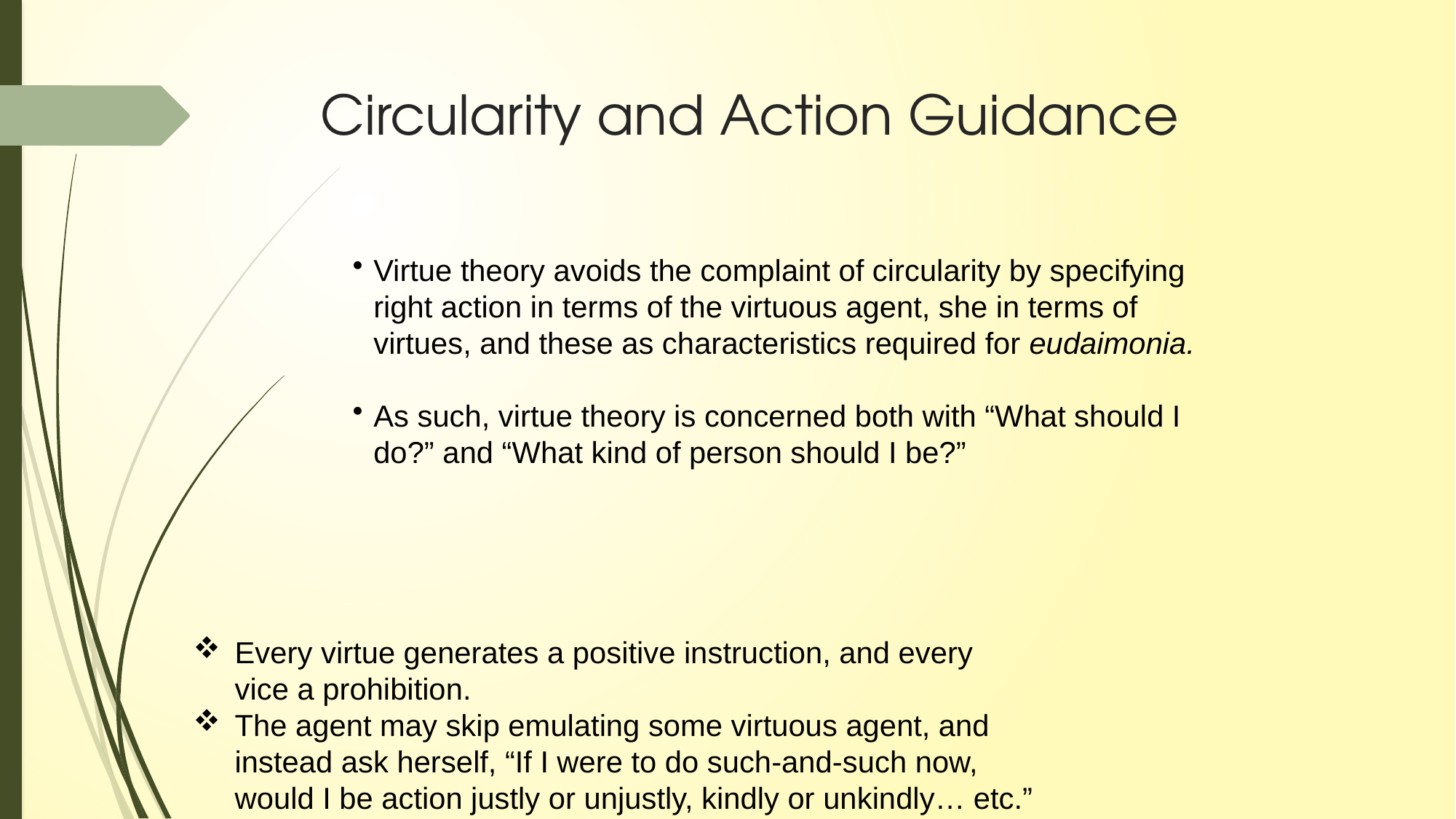

# Circularity and Action Guidance
Virtue theory avoids the complaint of circularity by specifying right action in terms of the virtuous agent, she in terms of virtues, and these as characteristics required for eudaimonia.

As such, virtue theory is concerned both with “What should I do?” and “What kind of person should I be?”
Every virtue generates a positive instruction, and every vice a prohibition.
The agent may skip emulating some virtuous agent, and instead ask herself, “If I were to do such-and-such now, would I be action justly or unjustly, kindly or unkindly… etc.”